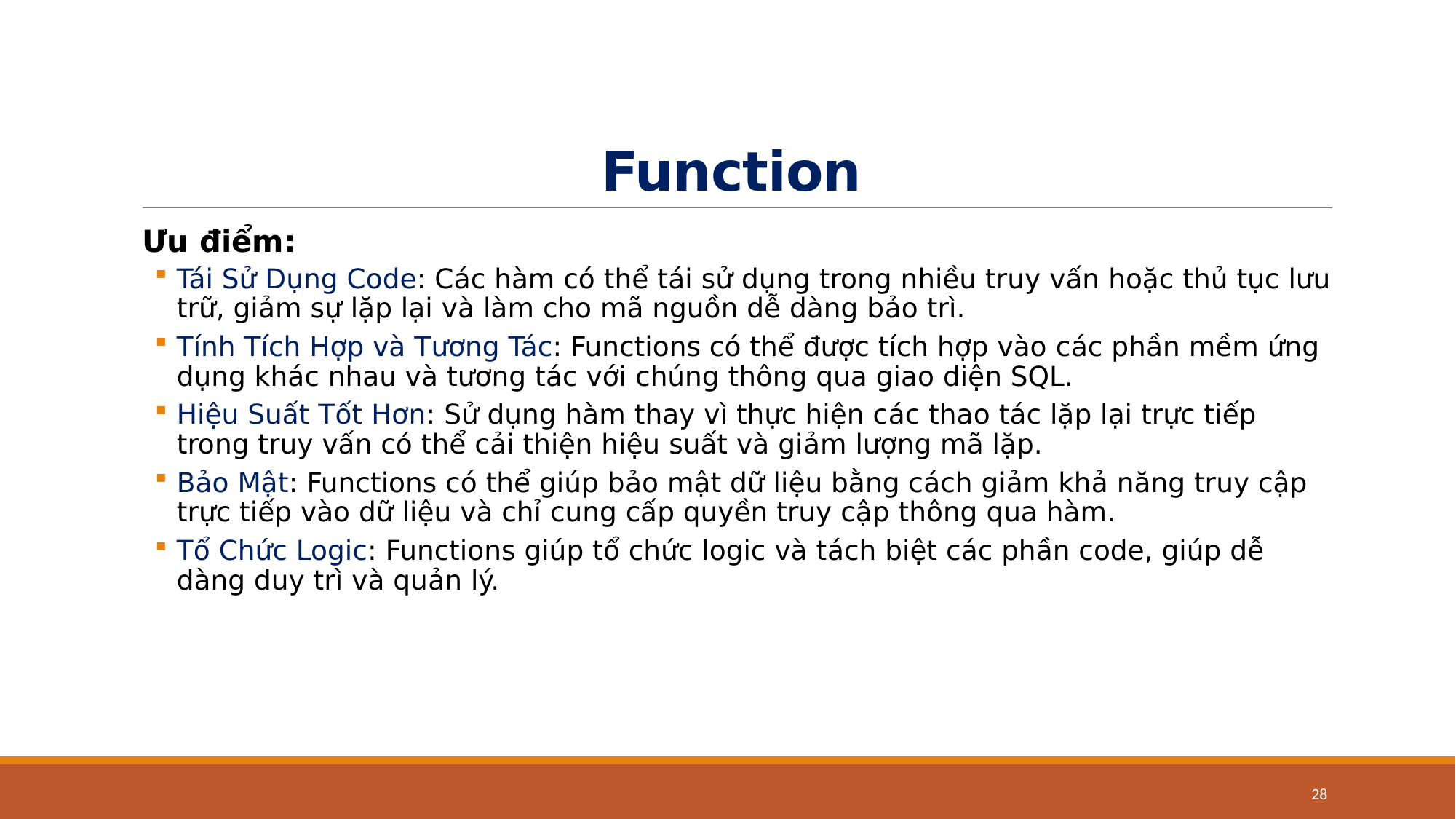

# Function
Ưu điểm:
Tái Sử Dụng Code: Các hàm có thể tái sử dụng trong nhiều truy vấn hoặc thủ tục lưu trữ, giảm sự lặp lại và làm cho mã nguồn dễ dàng bảo trì.
Tính Tích Hợp và Tương Tác: Functions có thể được tích hợp vào các phần mềm ứng dụng khác nhau và tương tác với chúng thông qua giao diện SQL.
Hiệu Suất Tốt Hơn: Sử dụng hàm thay vì thực hiện các thao tác lặp lại trực tiếp trong truy vấn có thể cải thiện hiệu suất và giảm lượng mã lặp.
Bảo Mật: Functions có thể giúp bảo mật dữ liệu bằng cách giảm khả năng truy cập trực tiếp vào dữ liệu và chỉ cung cấp quyền truy cập thông qua hàm.
Tổ Chức Logic: Functions giúp tổ chức logic và tách biệt các phần code, giúp dễ dàng duy trì và quản lý.

28